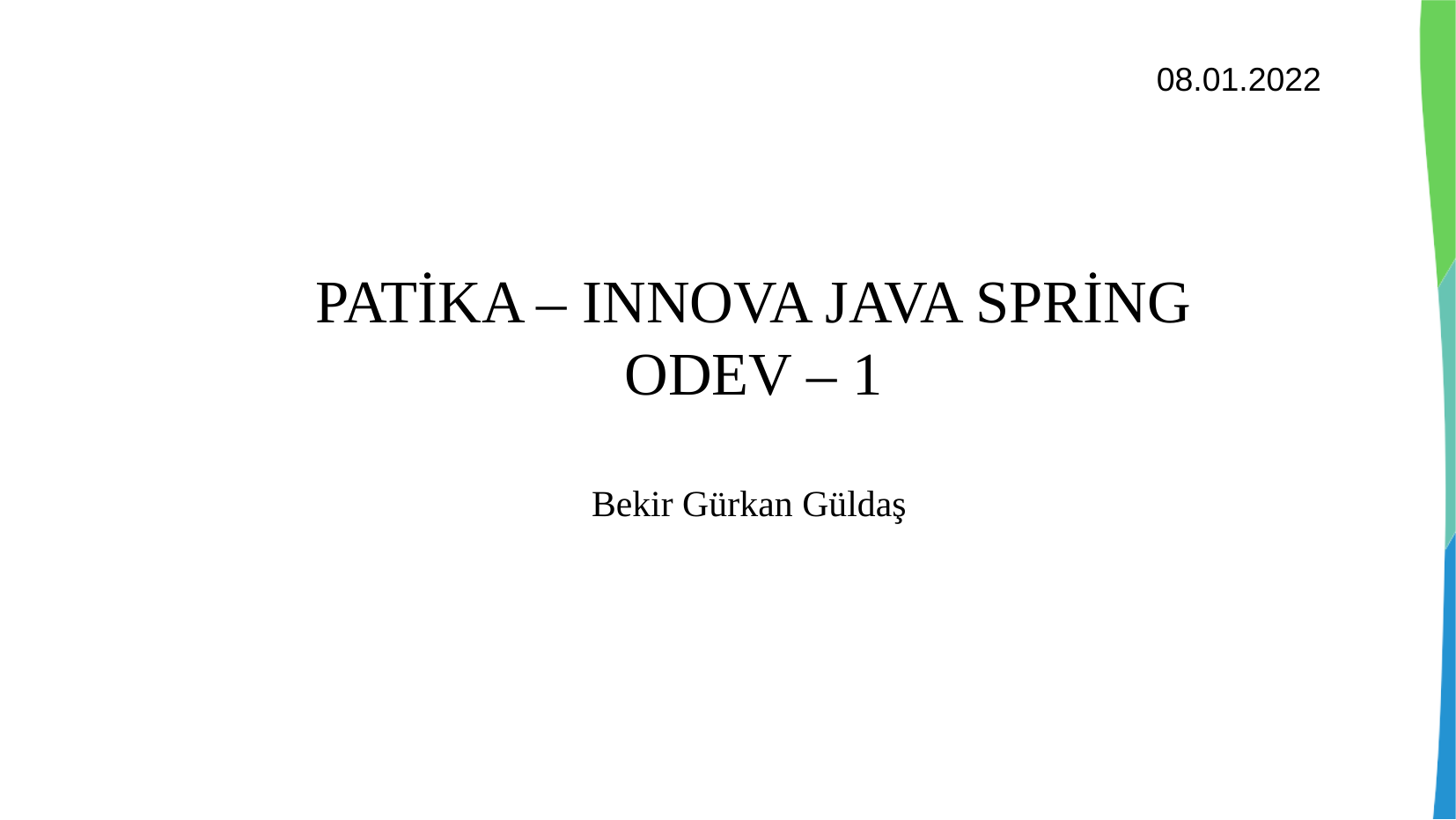

08.01.2022

PATİKA – INNOVA JAVA SPRİNG
ODEV – 1

Bekir Gürkan Güldaş